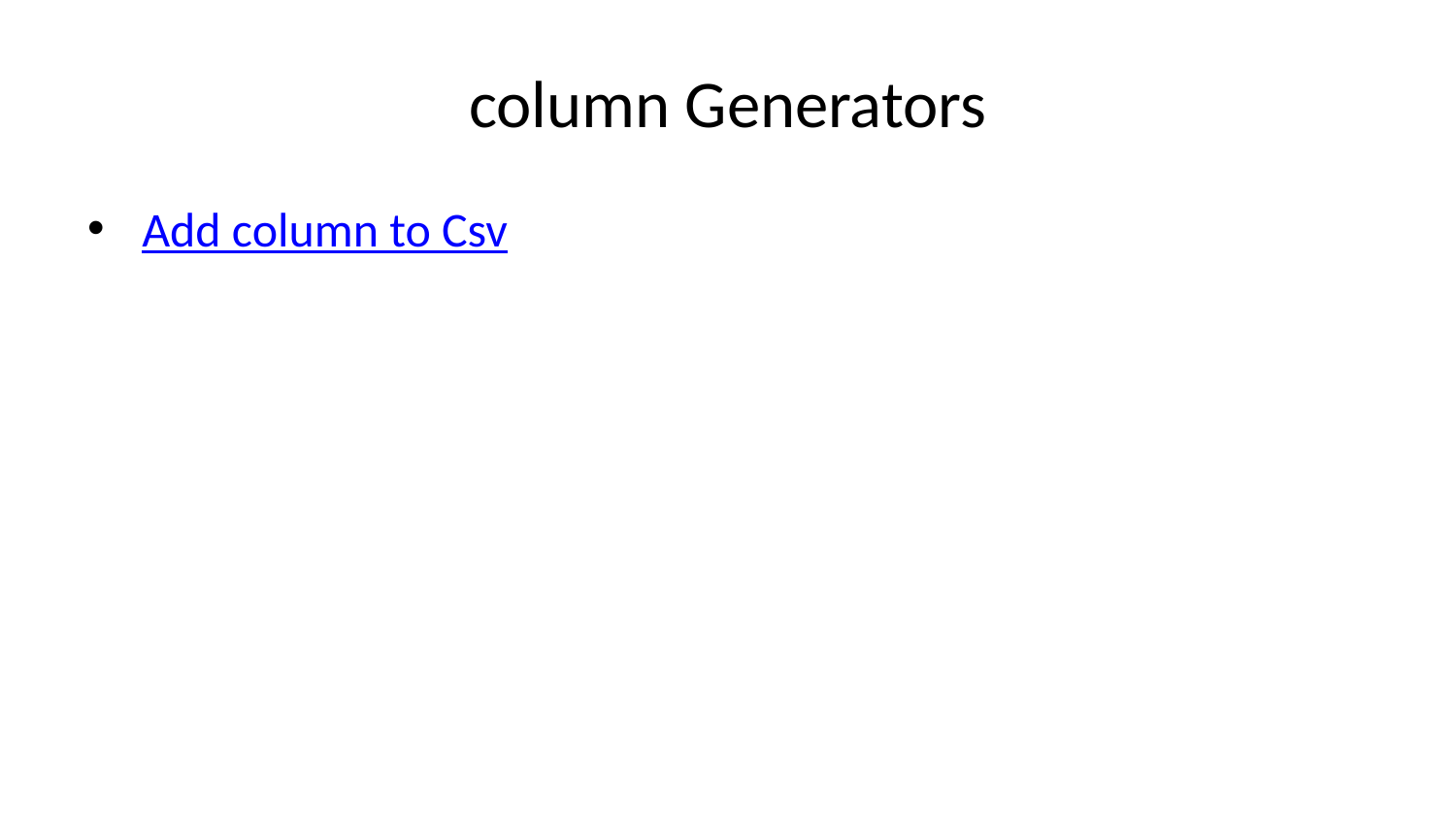

# column Generators
Add column to Csv